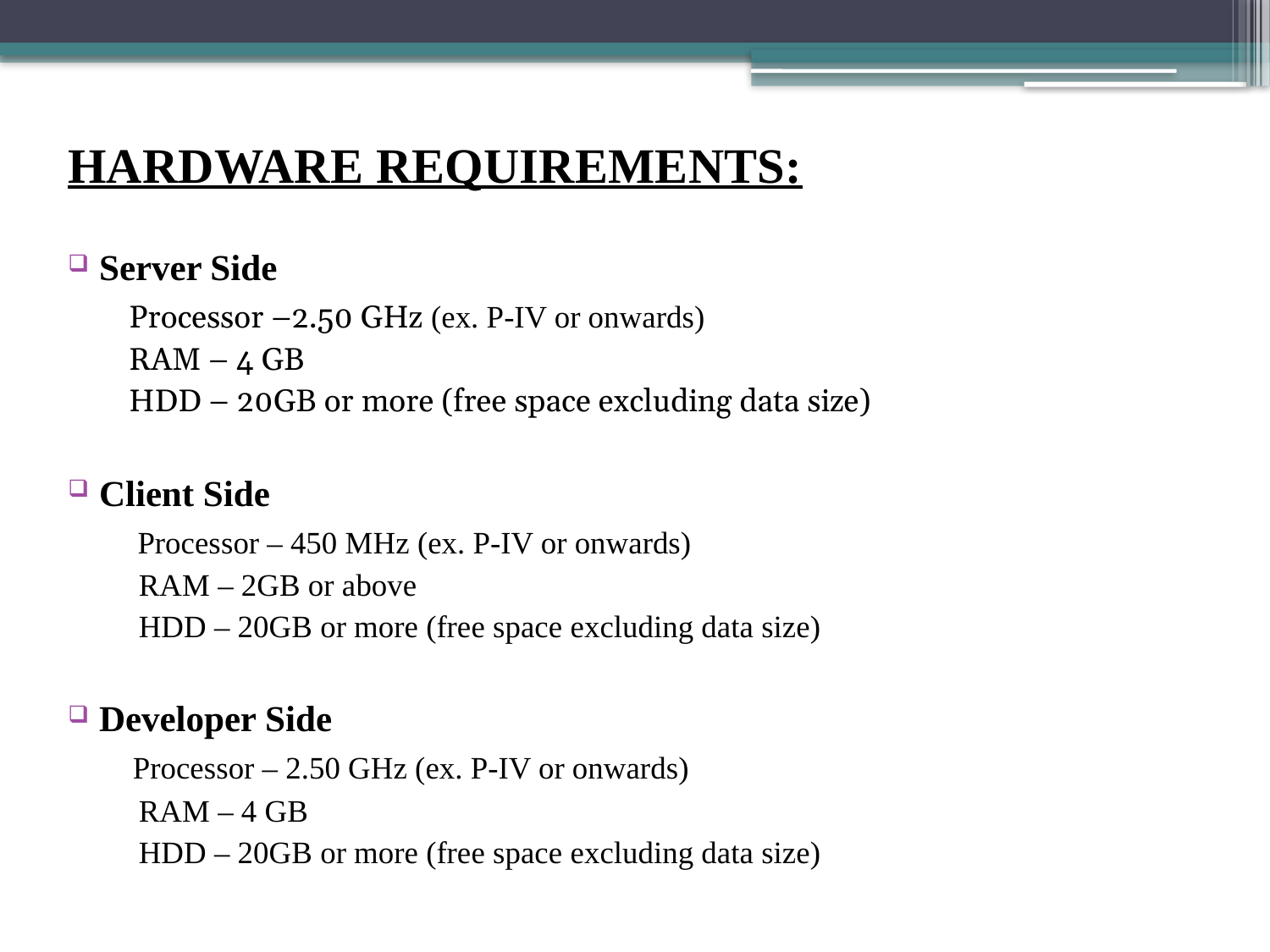

HARDWARE REQUIREMENTS:

Server Side
       Processor –2.50 GHz (ex. P-IV or onwards)
        RAM – 4 GB
        HDD – 20GB or more (free space excluding data size)

Client Side
        Processor – 450 MHz (ex. P-IV or onwards)
         RAM – 2GB or above
         HDD – 20GB or more (free space excluding data size)

Developer Side
       Processor – 2.50 GHz (ex. P-IV or onwards)
         RAM – 4 GB
         HDD – 20GB or more (free space excluding data size)